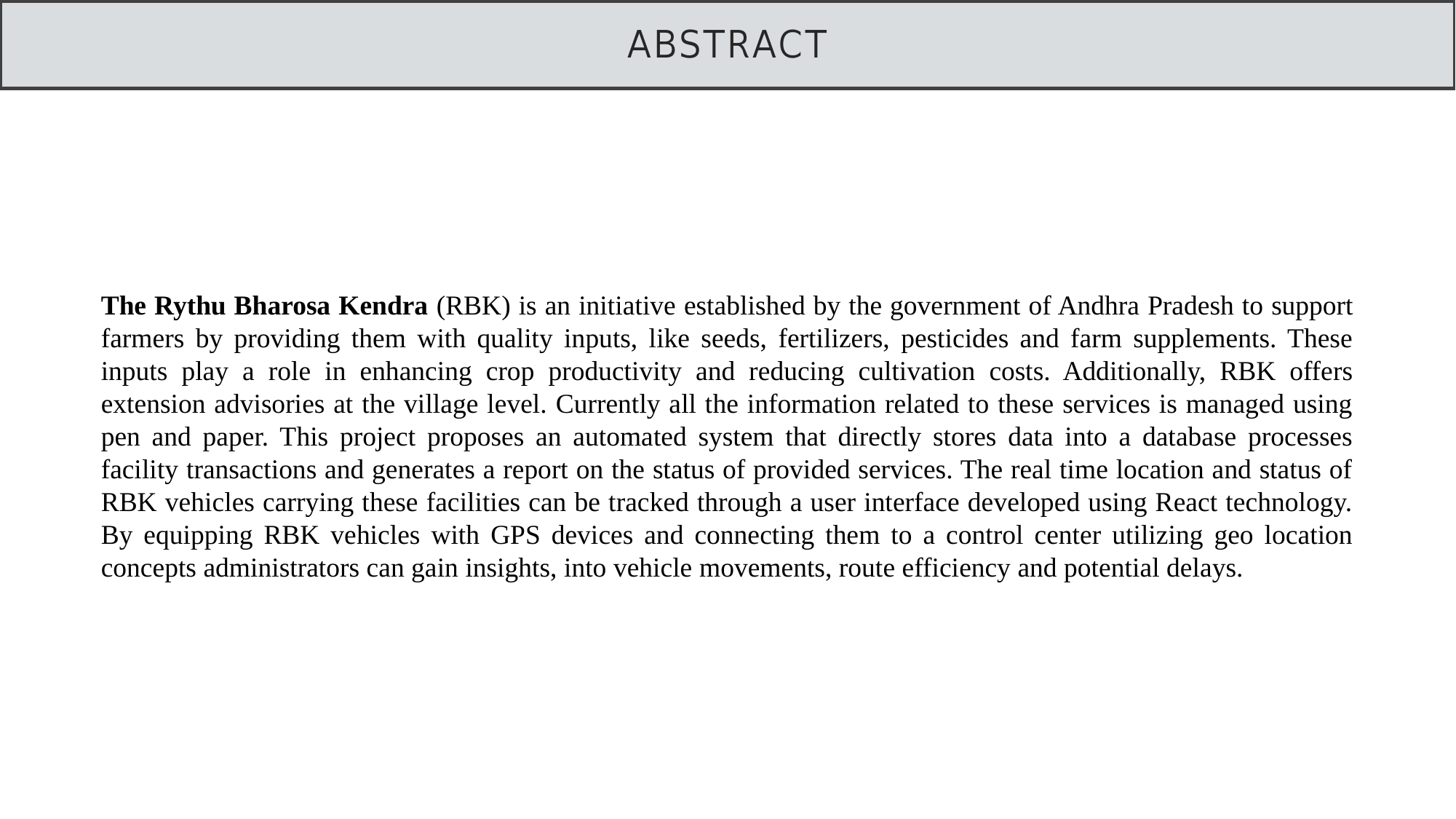

# abstract
The Rythu Bharosa Kendra (RBK) is an initiative established by the government of Andhra Pradesh to support farmers by providing them with quality inputs, like seeds, fertilizers, pesticides and farm supplements. These inputs play a role in enhancing crop productivity and reducing cultivation costs. Additionally, RBK offers extension advisories at the village level. Currently all the information related to these services is managed using pen and paper. This project proposes an automated system that directly stores data into a database processes facility transactions and generates a report on the status of provided services. The real time location and status of RBK vehicles carrying these facilities can be tracked through a user interface developed using React technology. By equipping RBK vehicles with GPS devices and connecting them to a control center utilizing geo location concepts administrators can gain insights, into vehicle movements, route efficiency and potential delays.